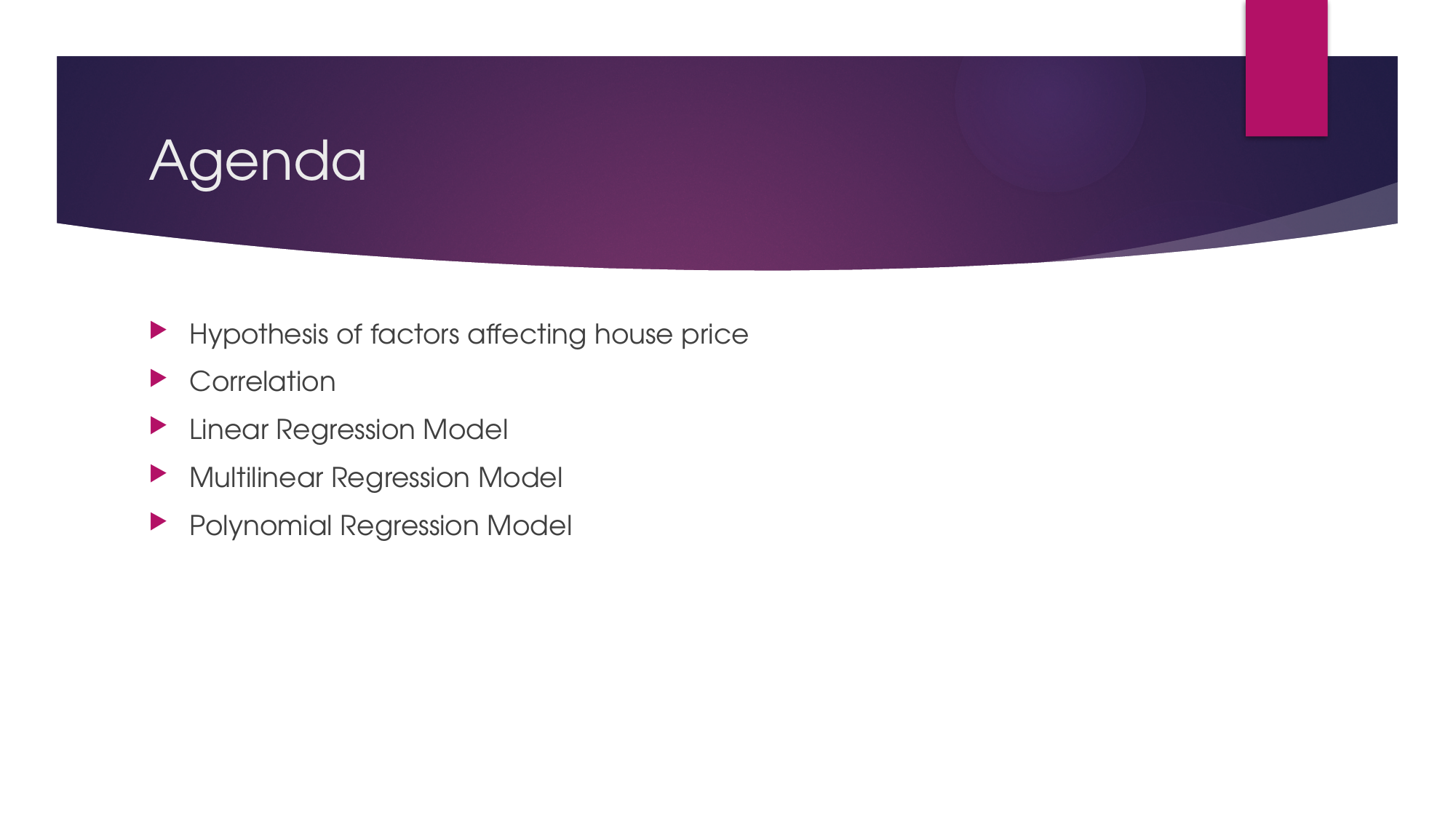

# Agenda
Hypothesis of factors affecting house price
Correlation
Linear Regression Model
Multilinear Regression Model
Polynomial Regression Model